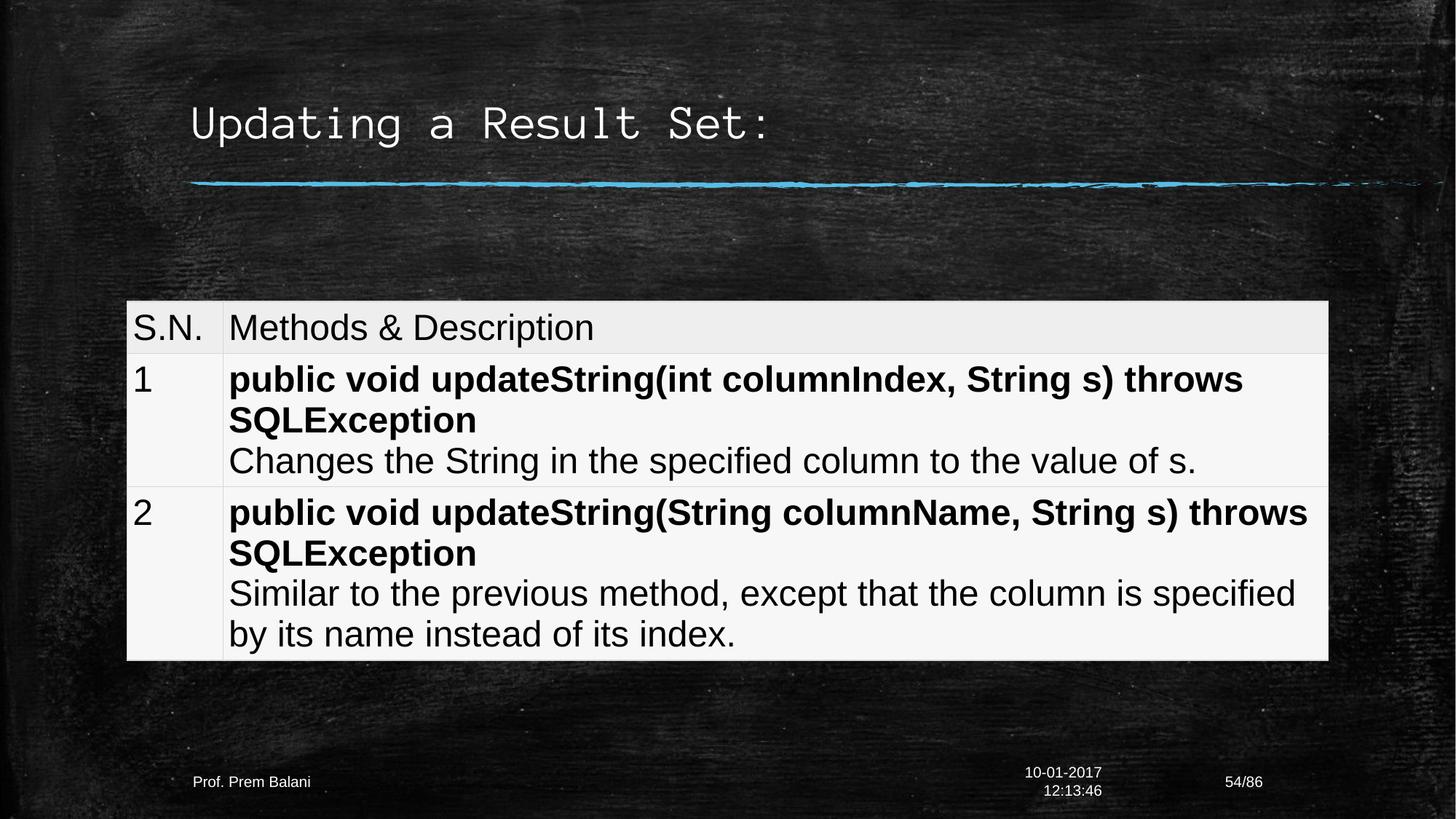

# Updating a Result Set:
| S.N. | Methods & Description |
| --- | --- |
| 1 | public void updateString(int columnIndex, String s) throws SQLException Changes the String in the specified column to the value of s. |
| 2 | public void updateString(String columnName, String s) throws SQLException Similar to the previous method, except that the column is specified by its name instead of its index. |
Prof. Prem Balani
10-01-2017 12:13:46
54/86